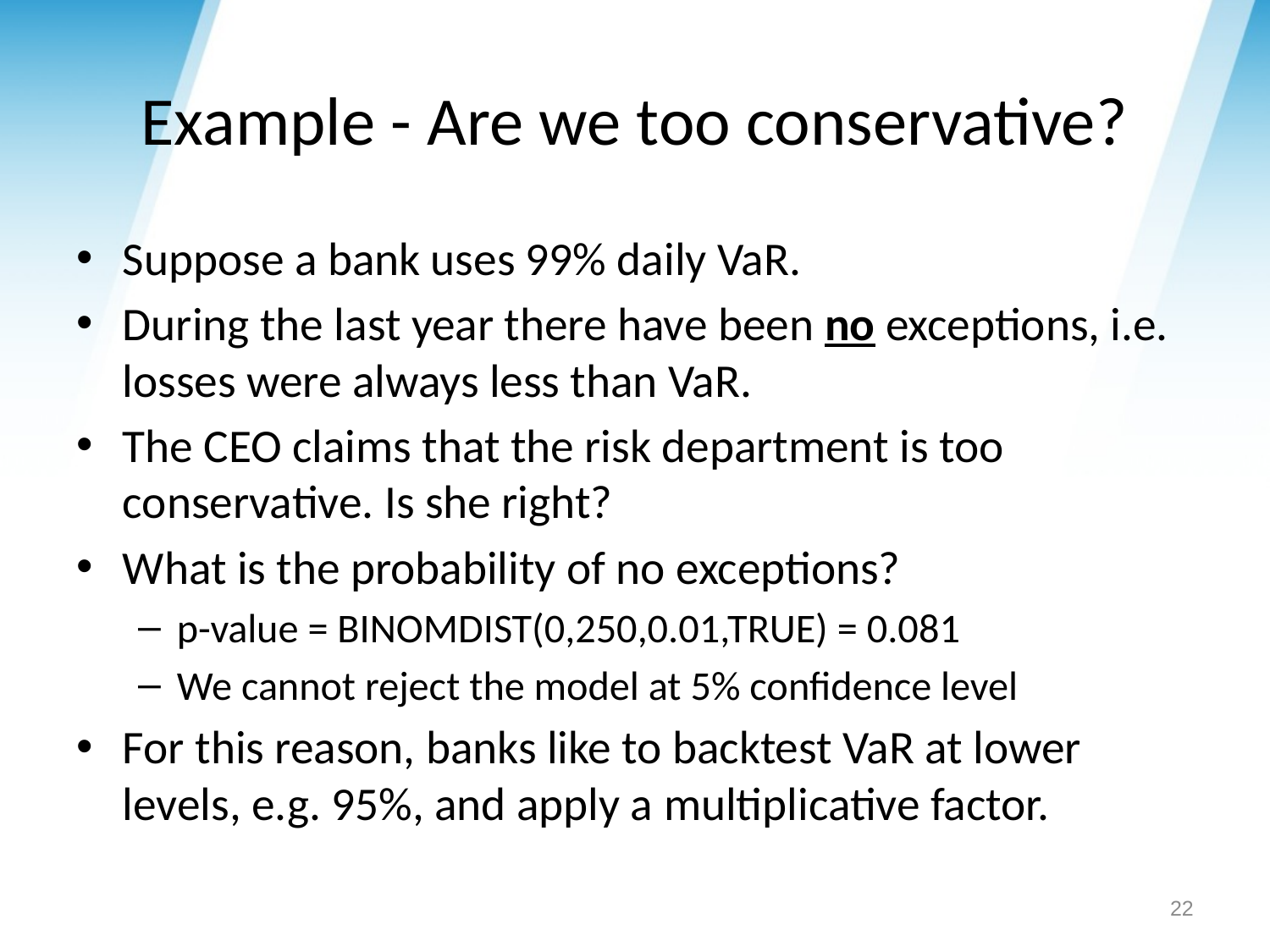

# Example - Are we too conservative?
Suppose a bank uses 99% daily VaR.
During the last year there have been no exceptions, i.e. losses were always less than VaR.
The CEO claims that the risk department is too conservative. Is she right?
What is the probability of no exceptions?
p-value = BINOMDIST(0,250,0.01,TRUE) = 0.081
We cannot reject the model at 5% confidence level
For this reason, banks like to backtest VaR at lower levels, e.g. 95%, and apply a multiplicative factor.
22